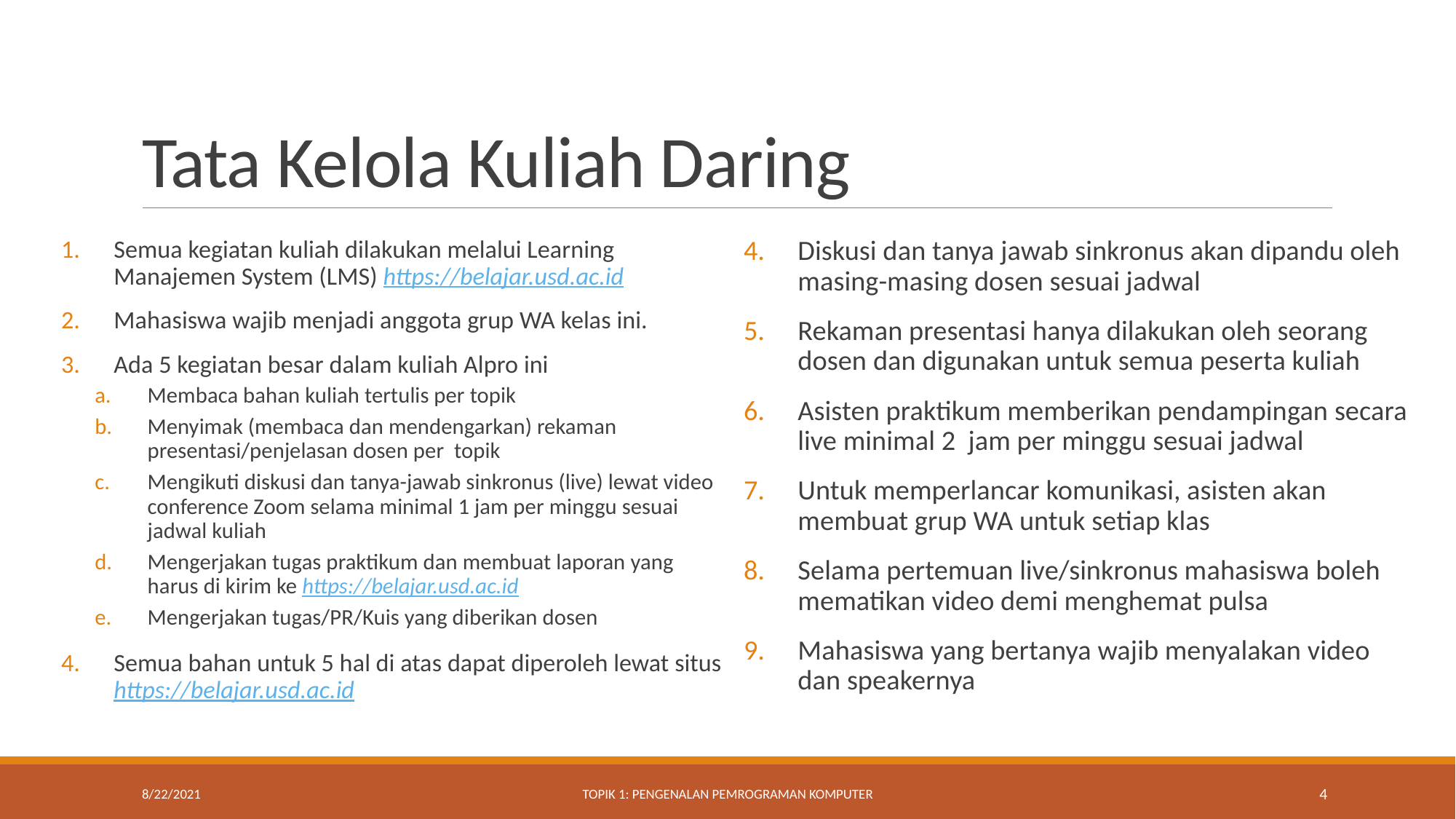

# Tata Kelola Kuliah Daring
Semua kegiatan kuliah dilakukan melalui Learning Manajemen System (LMS) https://belajar.usd.ac.id
Mahasiswa wajib menjadi anggota grup WA kelas ini.
Ada 5 kegiatan besar dalam kuliah Alpro ini
Membaca bahan kuliah tertulis per topik
Menyimak (membaca dan mendengarkan) rekaman presentasi/penjelasan dosen per  topik
Mengikuti diskusi dan tanya-jawab sinkronus (live) lewat video conference Zoom selama minimal 1 jam per minggu sesuai jadwal kuliah
Mengerjakan tugas praktikum dan membuat laporan yang harus di kirim ke https://belajar.usd.ac.id
Mengerjakan tugas/PR/Kuis yang diberikan dosen
Semua bahan untuk 5 hal di atas dapat diperoleh lewat situs https://belajar.usd.ac.id

Diskusi dan tanya jawab sinkronus akan dipandu oleh masing-masing dosen sesuai jadwal
Rekaman presentasi hanya dilakukan oleh seorang dosen dan digunakan untuk semua peserta kuliah
Asisten praktikum memberikan pendampingan secara live minimal 2  jam per minggu sesuai jadwal
Untuk memperlancar komunikasi, asisten akan membuat grup WA untuk setiap klas
Selama pertemuan live/sinkronus mahasiswa boleh mematikan video demi menghemat pulsa
Mahasiswa yang bertanya wajib menyalakan video dan speakernya

8/22/2021
Topik 1: Pengenalan Pemrograman Komputer
4